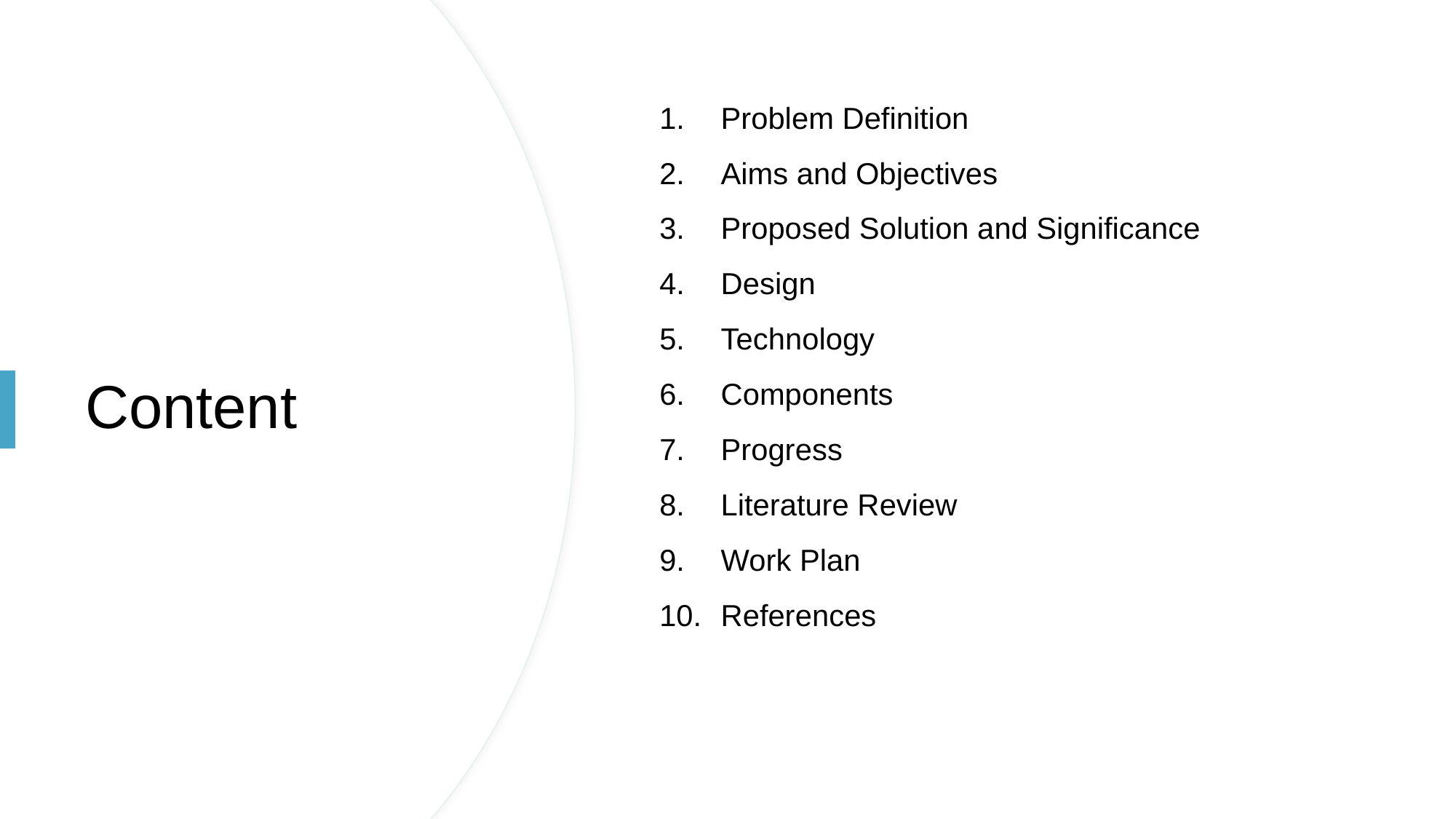

Problem Definition
Aims and Objectives
Proposed Solution and Significance
Design
Technology
Components
Progress
Literature Review
Work Plan
References

# Content